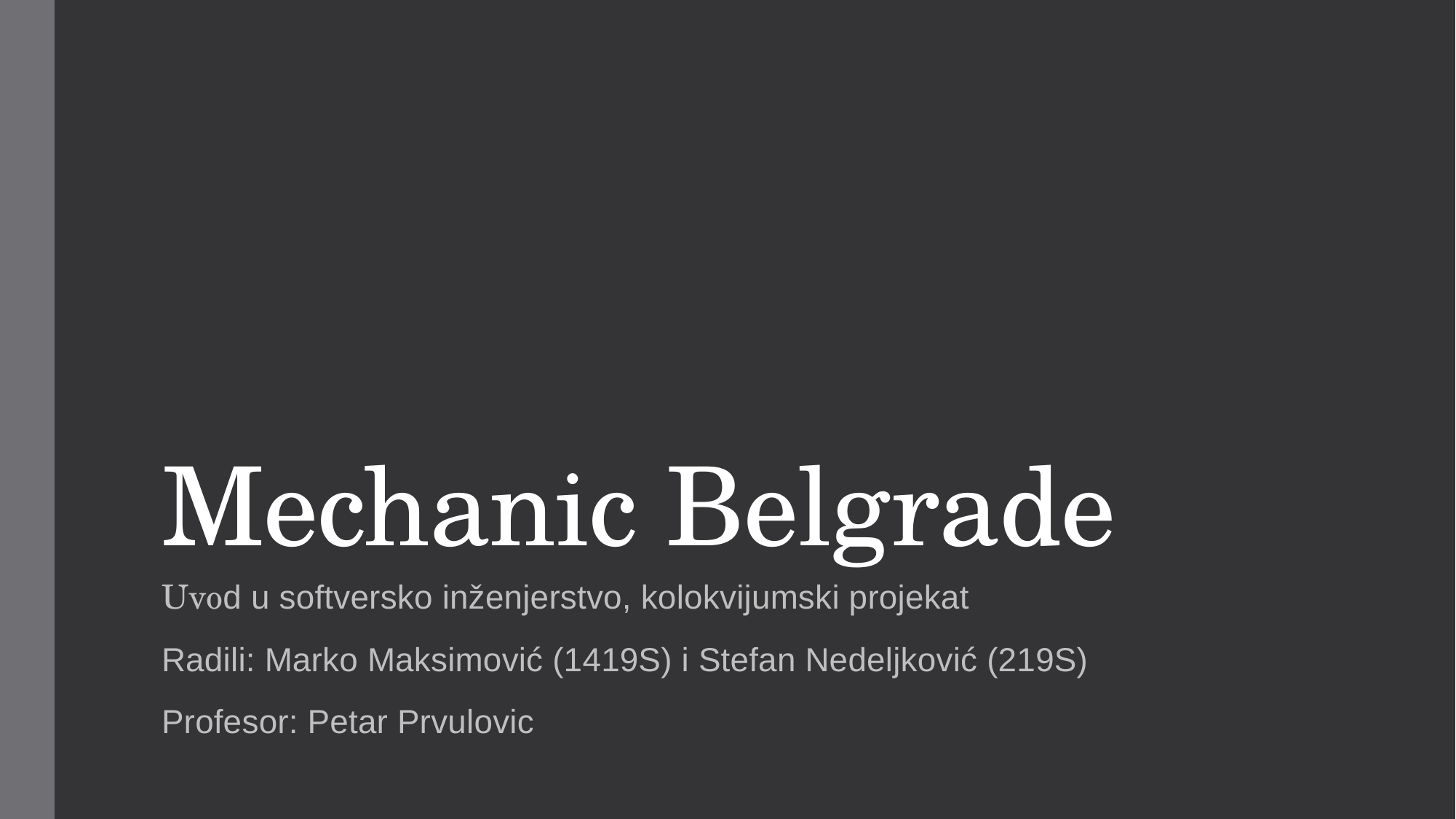

# Mechanic Belgrade
Uvod u softversko inženjerstvo, kolokvijumski projekat
Radili: Marko Maksimović (1419S) i Stefan Nedeljković (219S)
Profesor: Petar Prvulovic